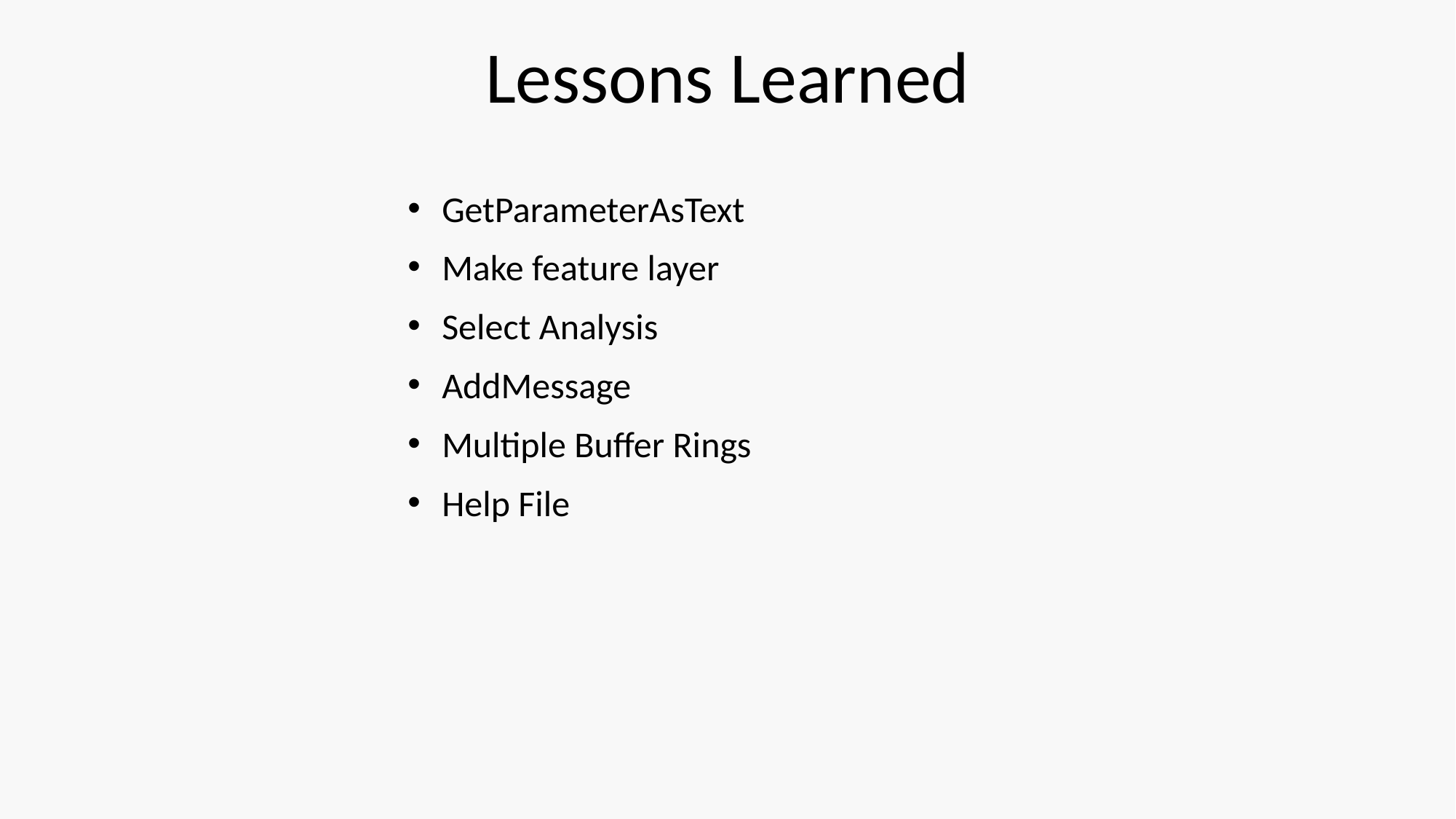

# Lessons Learned
GetParameterAsText
Make feature layer
Select Analysis
AddMessage
Multiple Buffer Rings
Help File